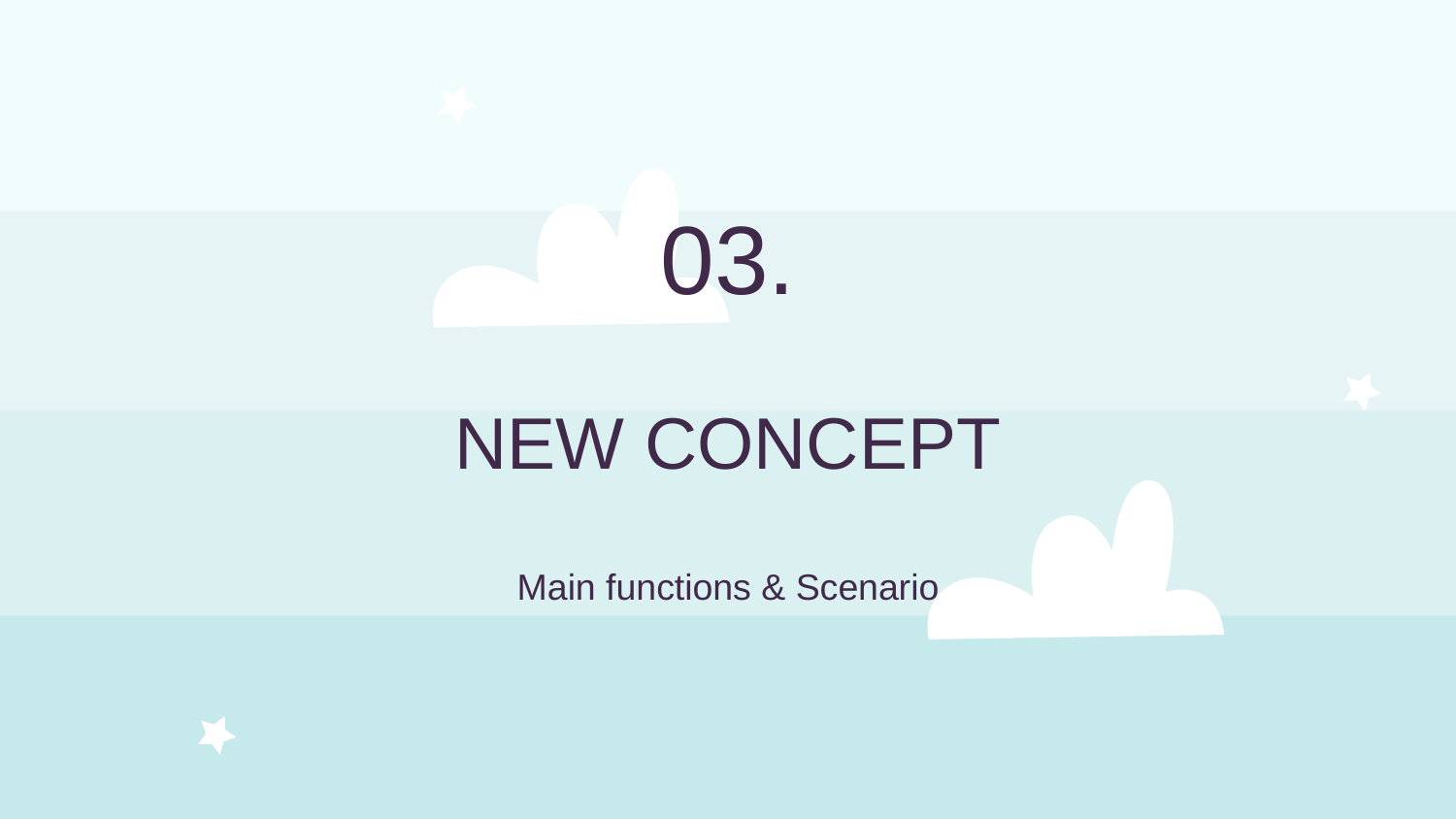

03.
# NEW CONCEPT

Main functions & Scenario